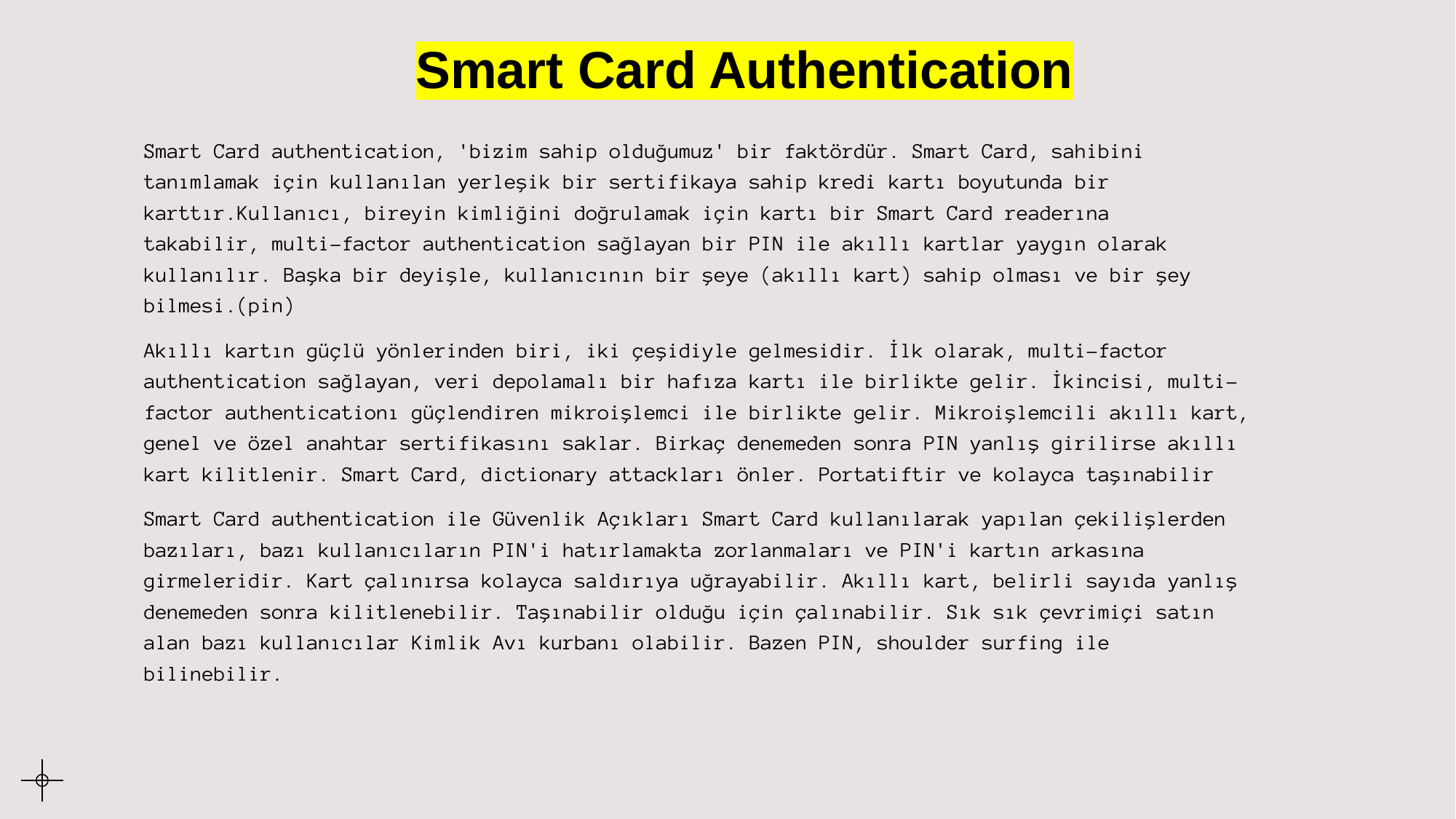

# Smart Card Authentication
Smart Card authentication, 'bizim sahip olduğumuz' bir faktördür. Smart Card, sahibini tanımlamak için kullanılan yerleşik bir sertifikaya sahip kredi kartı boyutunda bir karttır.Kullanıcı, bireyin kimliğini doğrulamak için kartı bir Smart Card readerına takabilir, multi-factor authentication sağlayan bir PIN ile akıllı kartlar yaygın olarak kullanılır. Başka bir deyişle, kullanıcının bir şeye (akıllı kart) sahip olması ve bir şey bilmesi.(pin)
Akıllı kartın güçlü yönlerinden biri, iki çeşidiyle gelmesidir. İlk olarak, multi-factor authentication sağlayan, veri depolamalı bir hafıza kartı ile birlikte gelir. İkincisi, multi-factor authenticationı güçlendiren mikroişlemci ile birlikte gelir. Mikroişlemcili akıllı kart, genel ve özel anahtar sertifikasını saklar. Birkaç denemeden sonra PIN yanlış girilirse akıllı kart kilitlenir. Smart Card, dictionary attackları önler. Portatiftir ve kolayca taşınabilir
Smart Card authentication ile Güvenlik Açıkları Smart Card kullanılarak yapılan çekilişlerden bazıları, bazı kullanıcıların PIN'i hatırlamakta zorlanmaları ve PIN'i kartın arkasına girmeleridir. Kart çalınırsa kolayca saldırıya uğrayabilir. Akıllı kart, belirli sayıda yanlış denemeden sonra kilitlenebilir. Taşınabilir olduğu için çalınabilir. Sık sık çevrimiçi satın alan bazı kullanıcılar Kimlik Avı kurbanı olabilir. Bazen PIN, shoulder surfing ile bilinebilir.